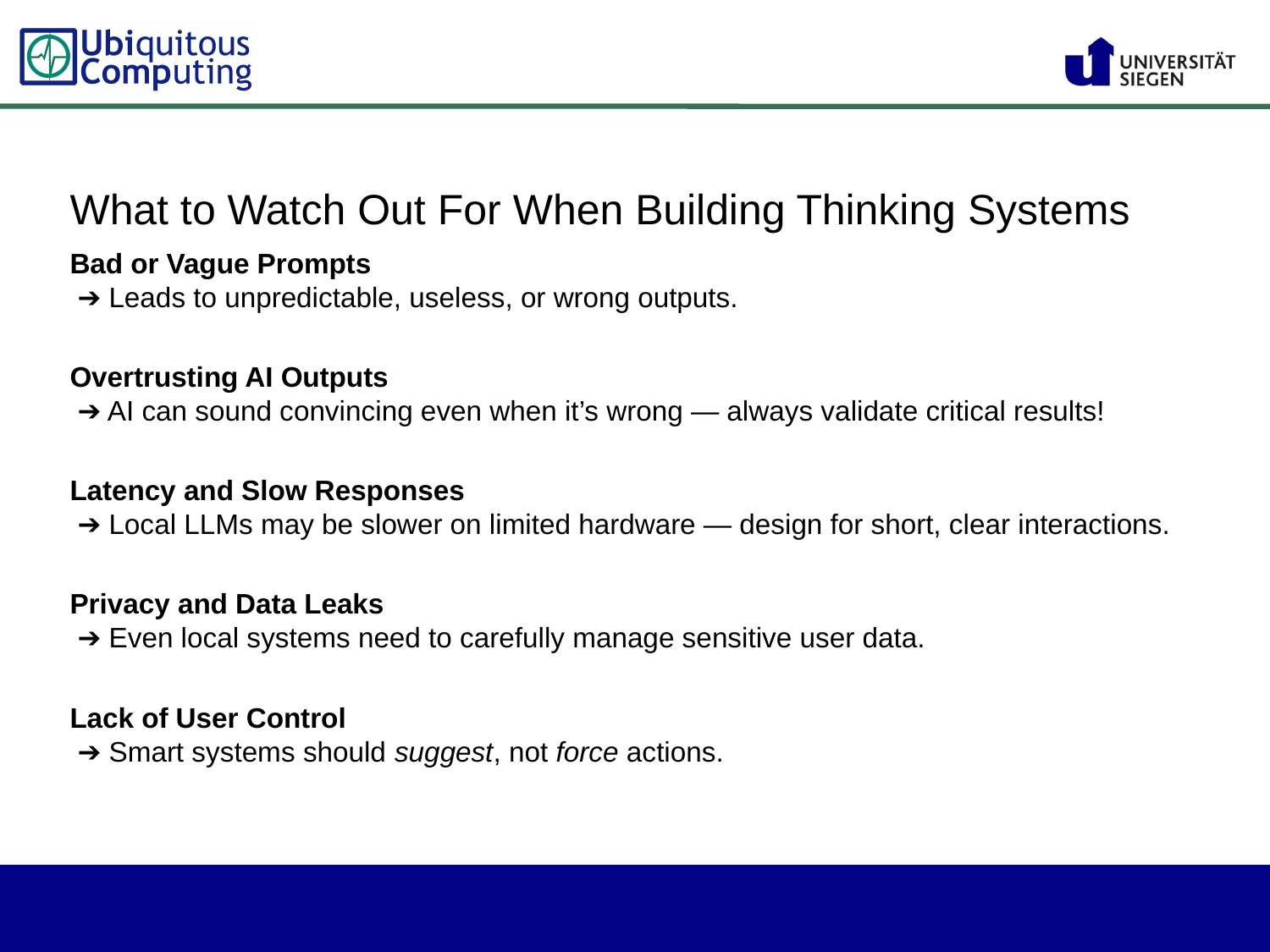

What to Watch Out For When Building Thinking Systems
Bad or Vague Prompts
 ➔ Leads to unpredictable, useless, or wrong outputs.
Overtrusting AI Outputs
 ➔ AI can sound convincing even when it’s wrong — always validate critical results!
Latency and Slow Responses
 ➔ Local LLMs may be slower on limited hardware — design for short, clear interactions.
Privacy and Data Leaks
 ➔ Even local systems need to carefully manage sensitive user data.
Lack of User Control
 ➔ Smart systems should suggest, not force actions.